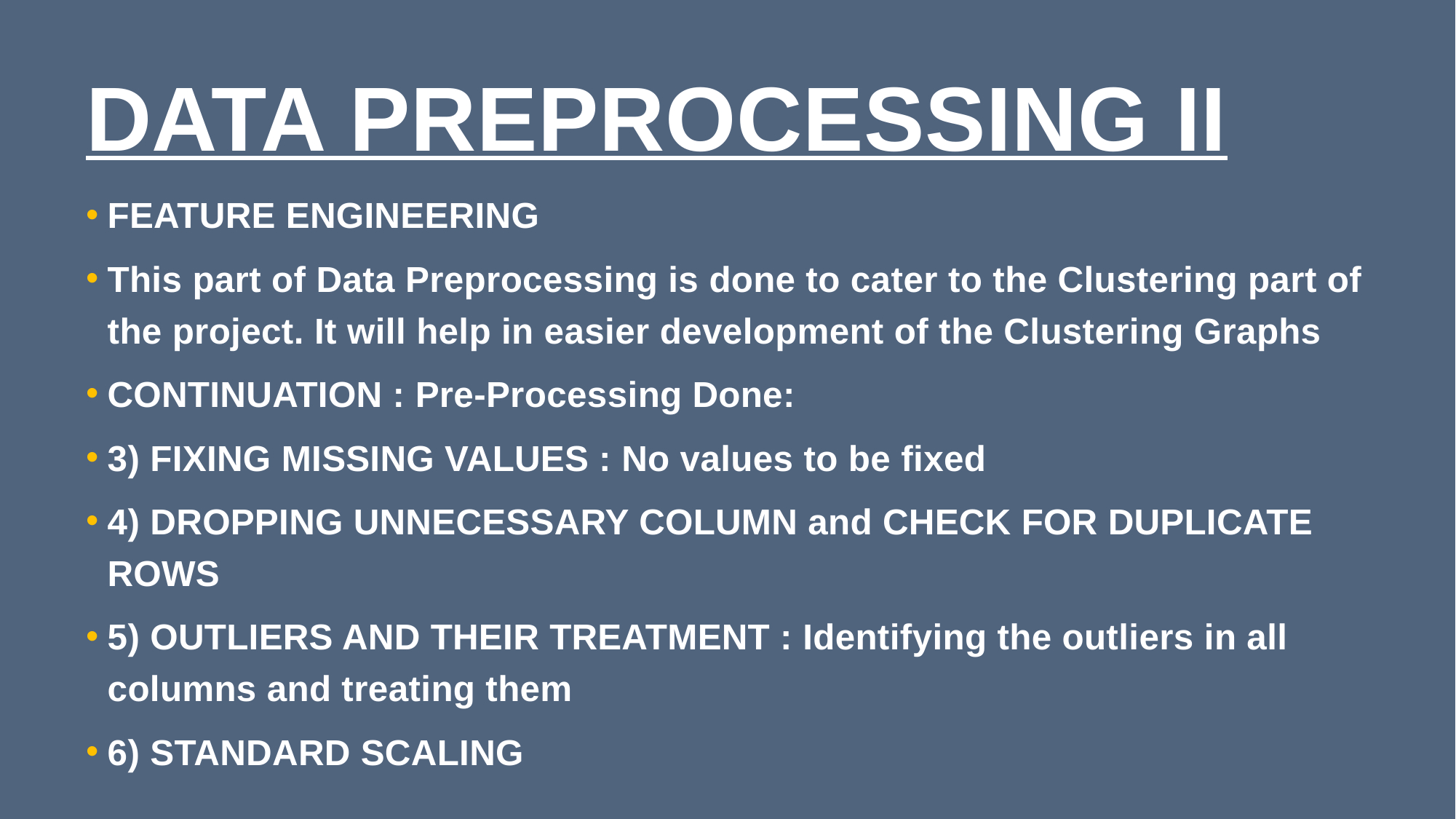

# DATA PREPROCESSING II
FEATURE ENGINEERING
This part of Data Preprocessing is done to cater to the Clustering part of the project. It will help in easier development of the Clustering Graphs
CONTINUATION : Pre-Processing Done:
3) FIXING MISSING VALUES : No values to be fixed
4) DROPPING UNNECESSARY COLUMN and CHECK FOR DUPLICATE ROWS
5) OUTLIERS AND THEIR TREATMENT : Identifying the outliers in all columns and treating them
6) STANDARD SCALING